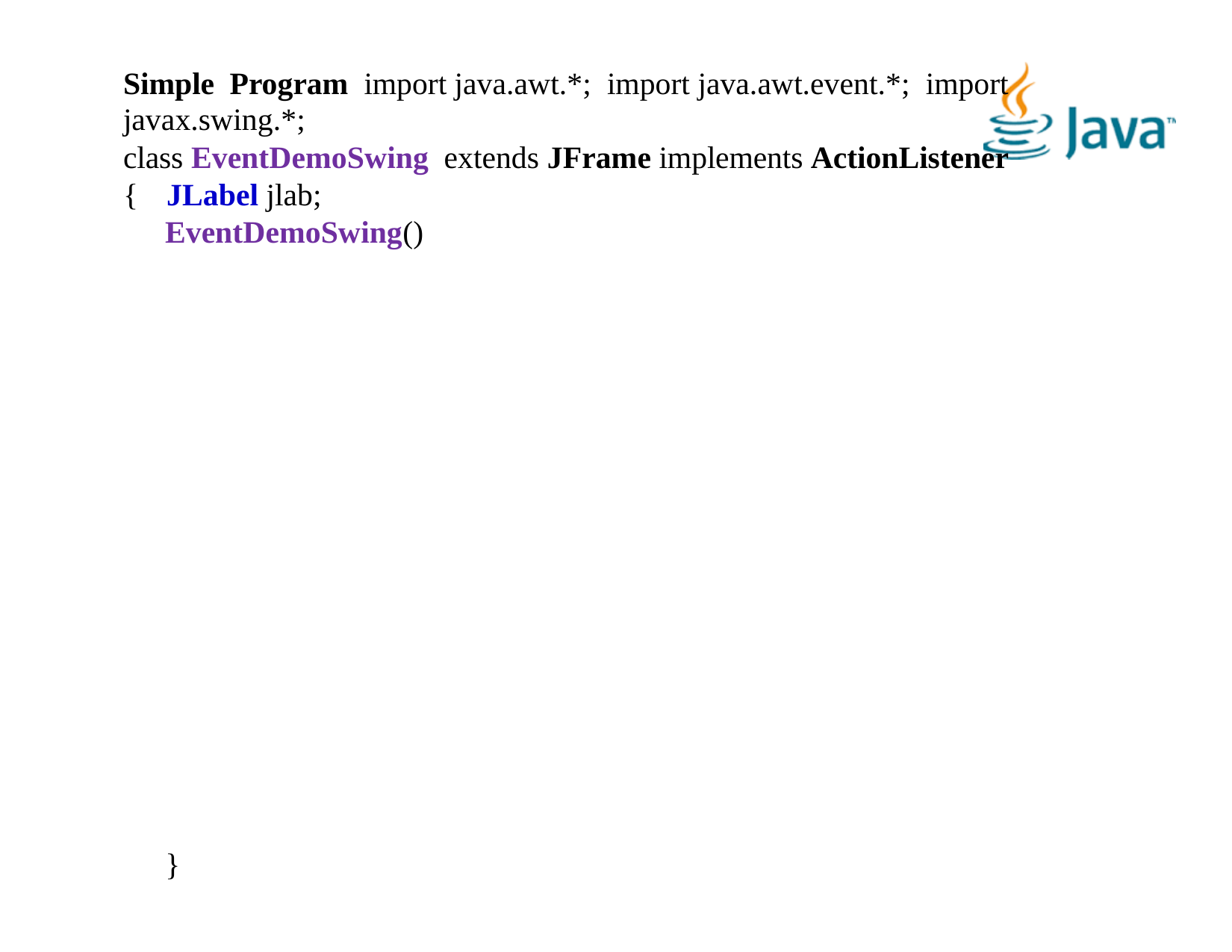

Simple Program  import java.awt.*;  import java.awt.event.*;  import javax.swing.*;
class EventDemoSwing extends JFrame implements ActionListener
{	JLabel jlab;
EventDemoSwing()
}